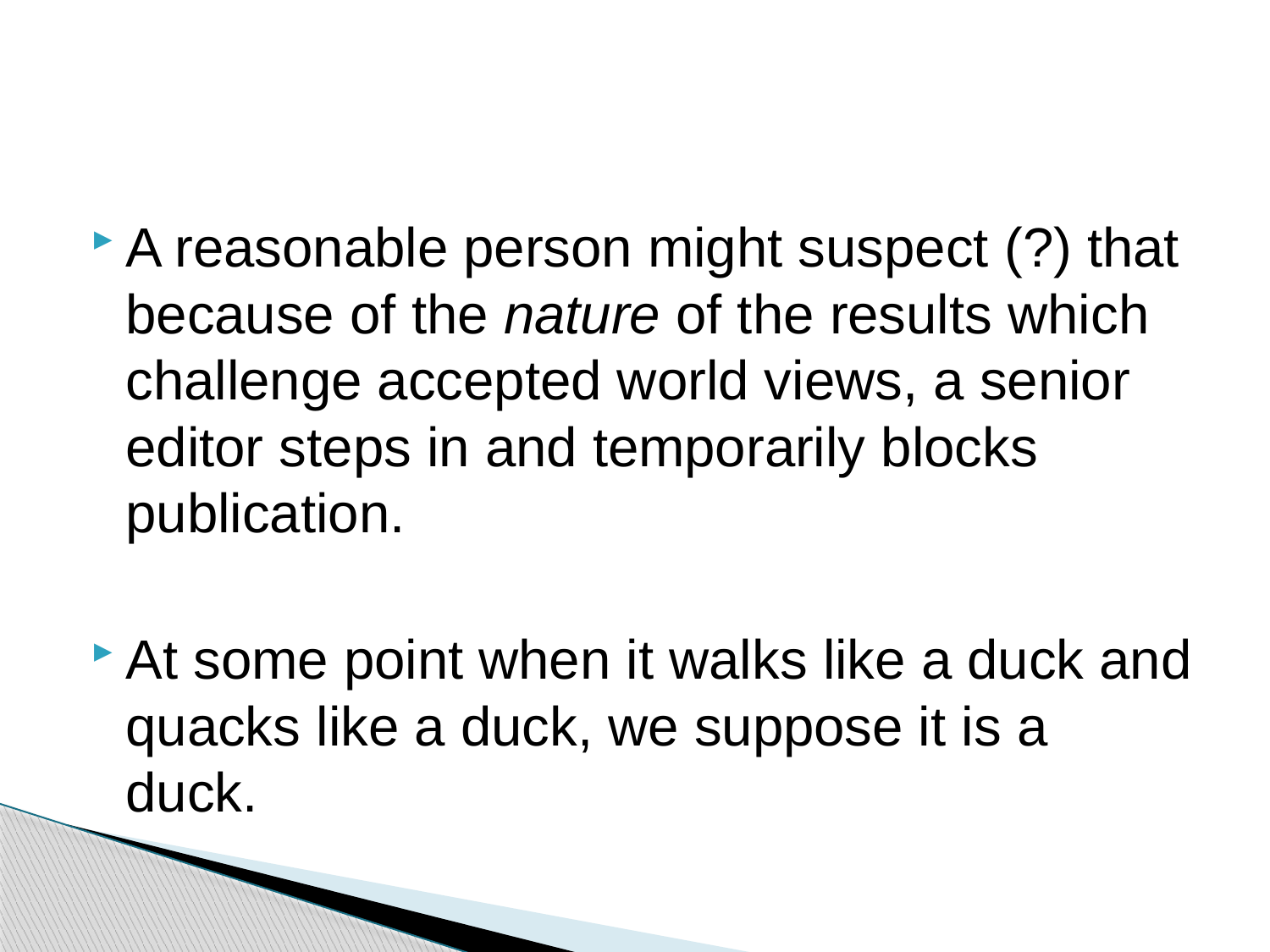

#
A reasonable person might suspect (?) that because of the nature of the results which challenge accepted world views, a senior editor steps in and temporarily blocks publication.

At some point when it walks like a duck and quacks like a duck, we suppose it is a duck.